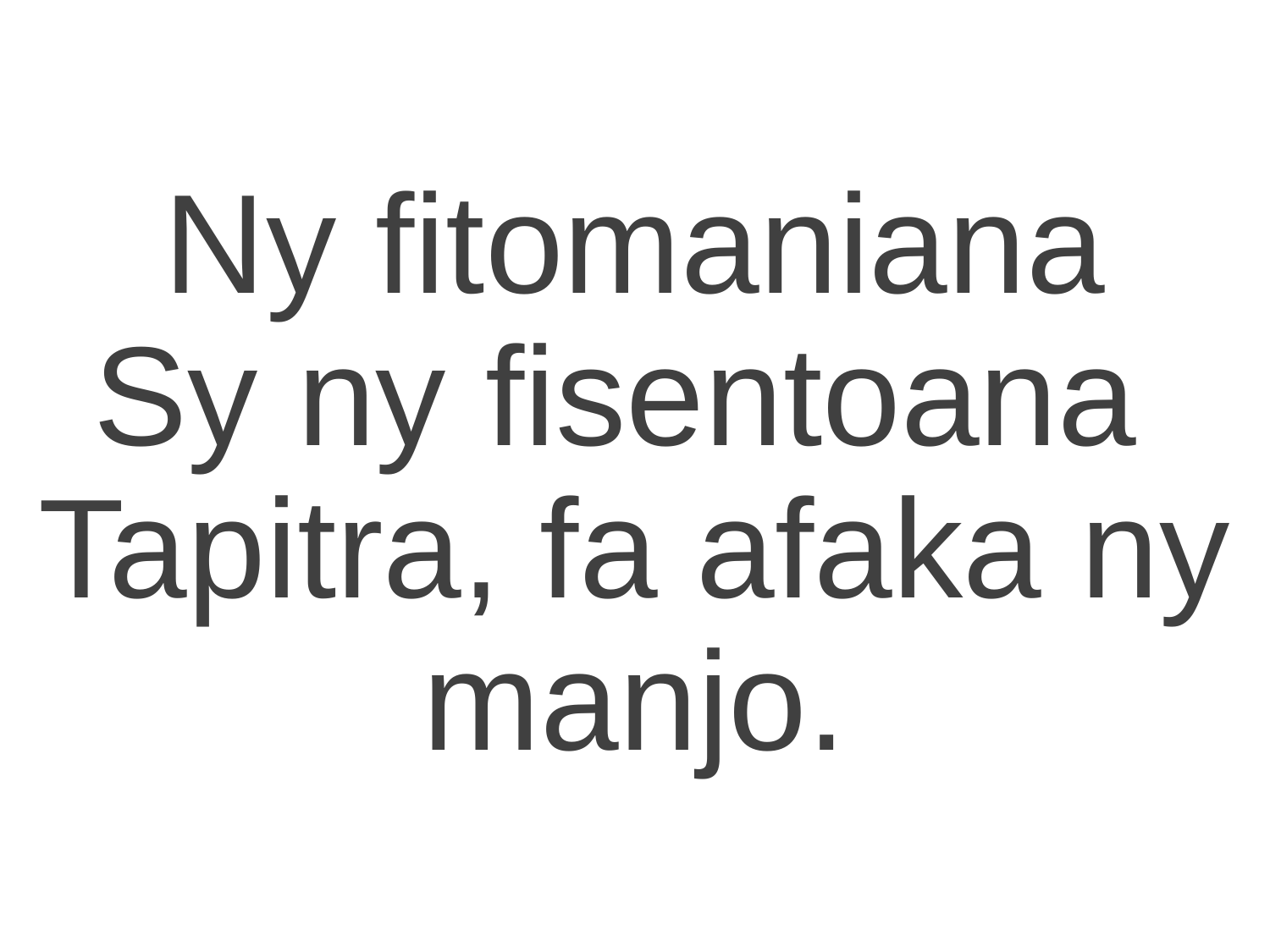

Ny fitomaniana
Sy ny fisentoana
Tapitra, fa afaka ny manjo.